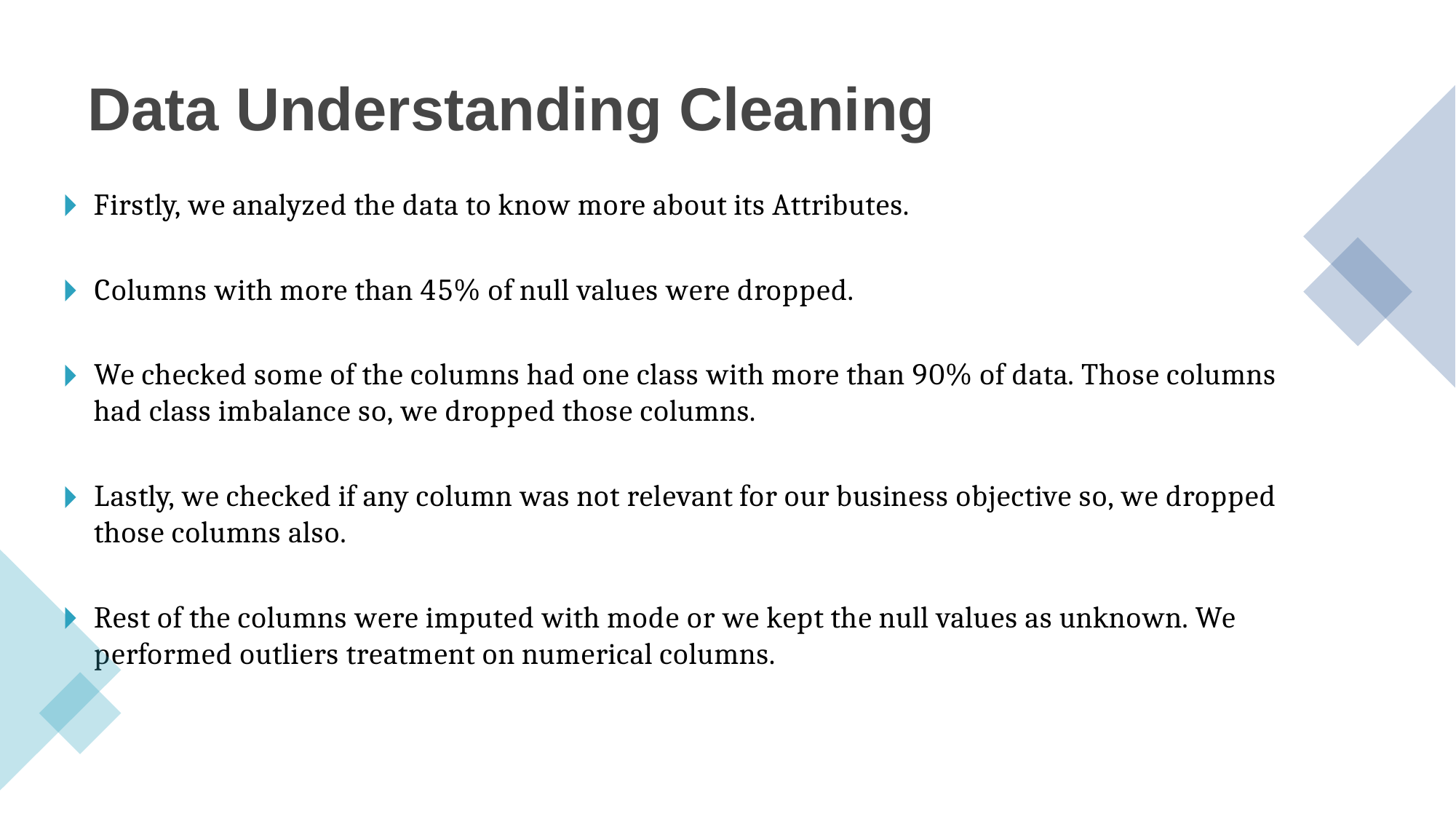

# Data Understanding Cleaning

Firstly, we analyzed the data to know more about its Attributes.

Columns with more than 45% of null values were dropped.

We checked some of the columns had one class with more than 90% of data. Those columns had class imbalance so, we dropped those columns.

Lastly, we checked if any column was not relevant for our business objective so, we dropped those columns also.

Rest of the columns were imputed with mode or we kept the null values as unknown. We performed outliers treatment on numerical columns.